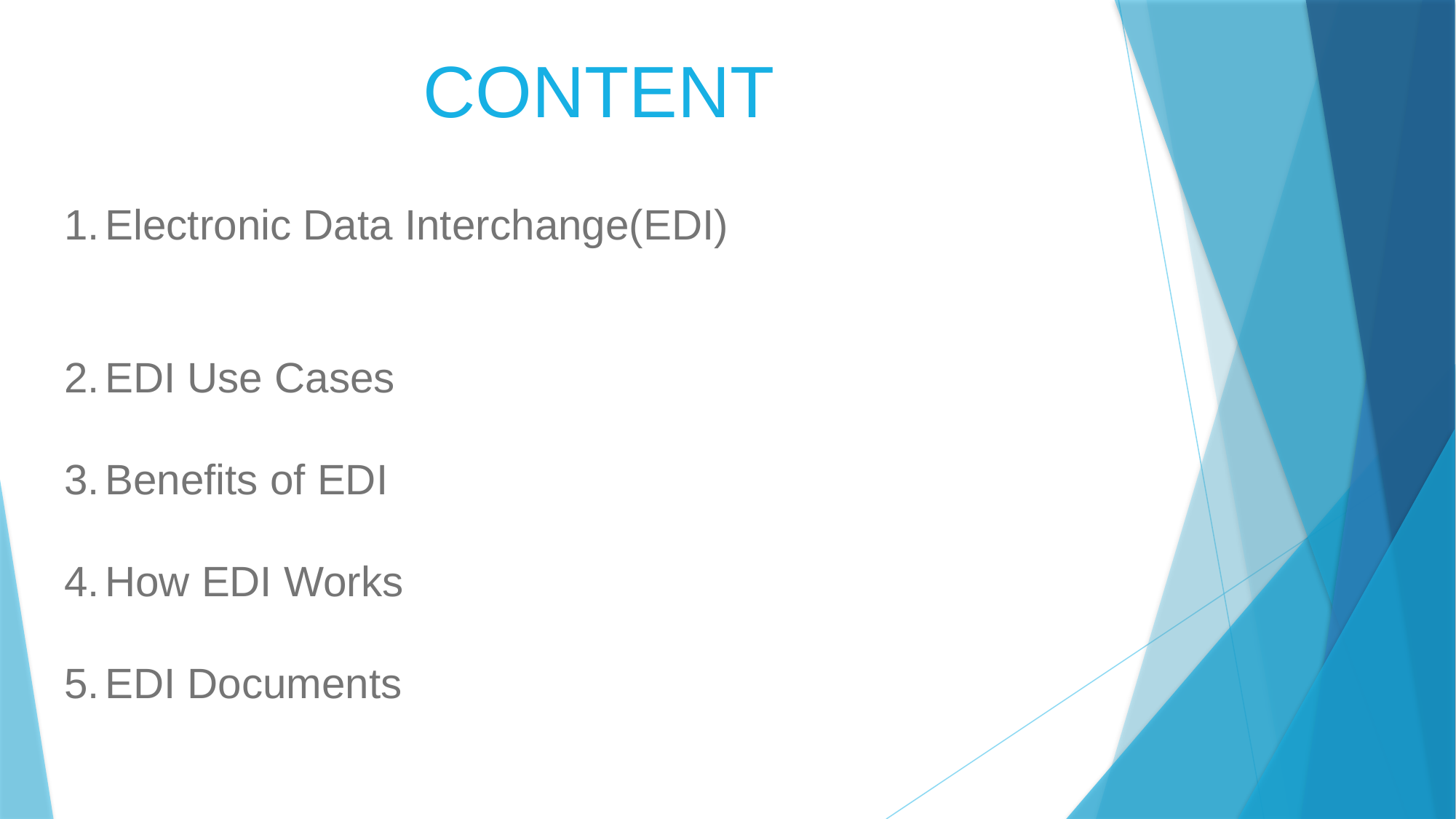

CONTENT

Electronic Data Interchange(EDI)

EDI Use Cases

Benefits of EDI

How EDI Works

EDI Documents